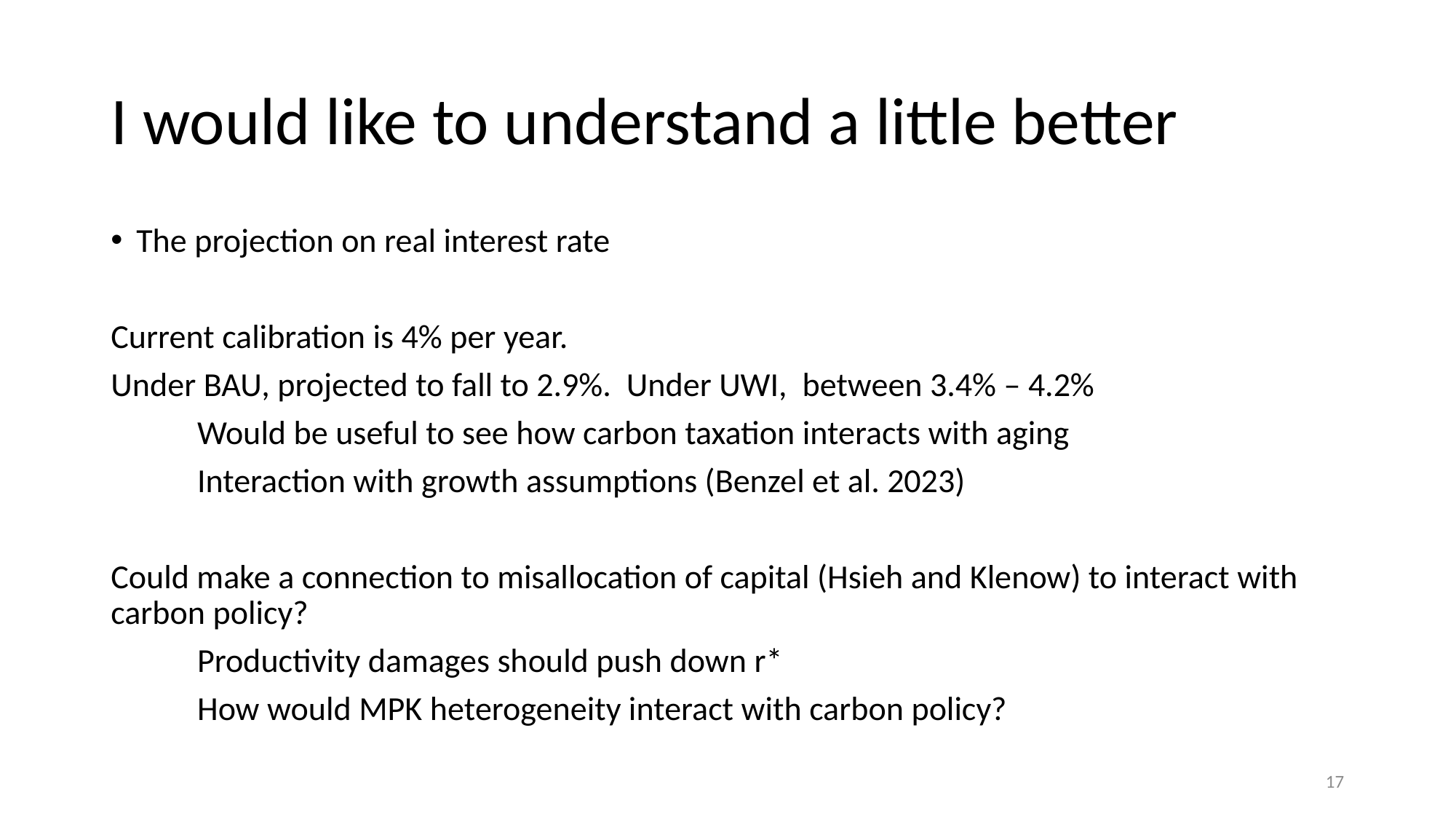

# I would like to understand a little better
The projection on real interest rate

Current calibration is 4% per year.
Under BAU, projected to fall to 2.9%.  Under UWI,  between 3.4% – 4.2%
	Would be useful to see how carbon taxation interacts with aging
	Interaction with growth assumptions (Benzel et al. 2023)

Could make a connection to misallocation of capital (Hsieh and Klenow) to interact with carbon policy?
	Productivity damages should push down r*
	How would MPK heterogeneity interact with carbon policy?

17